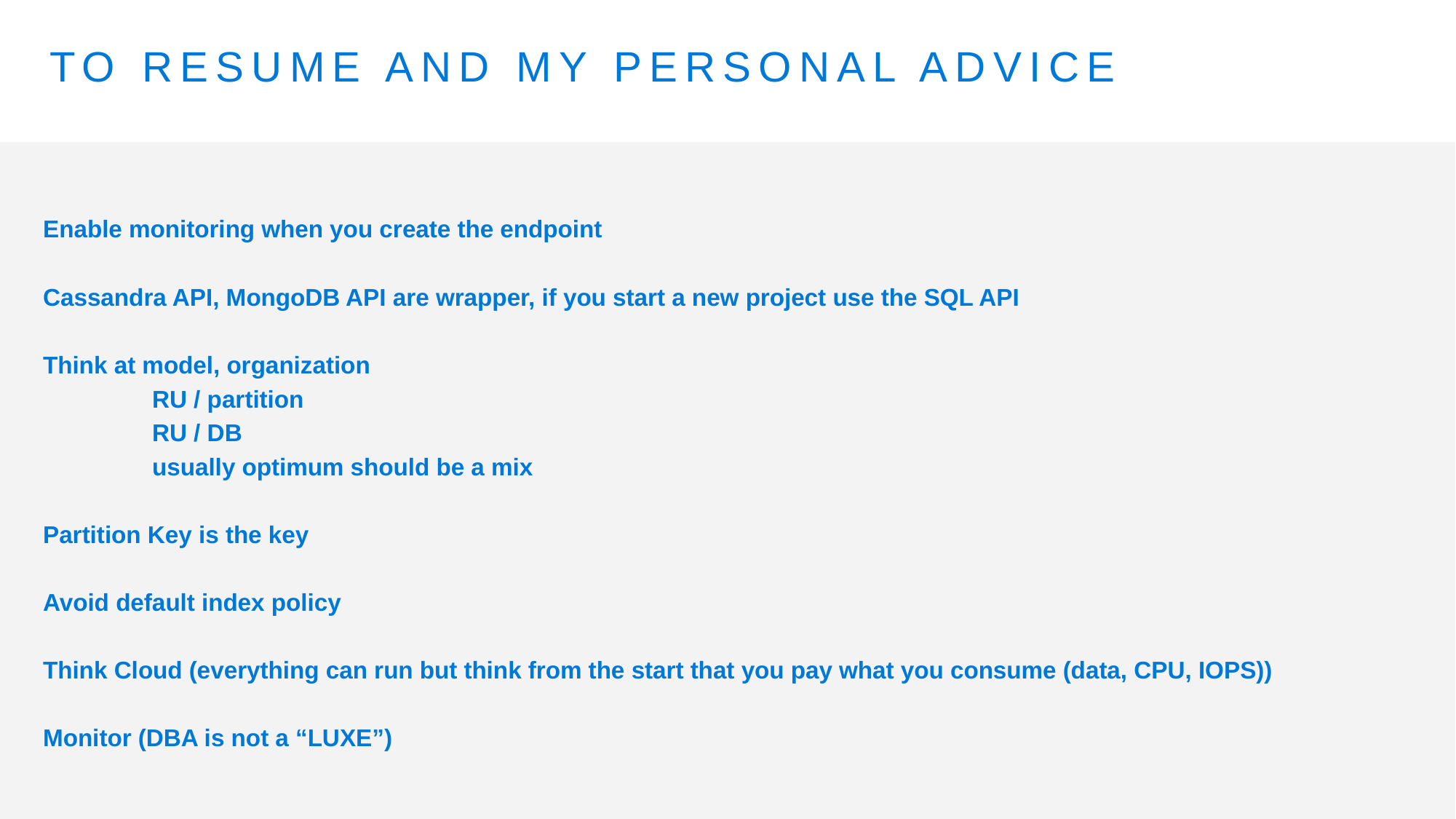

# TO Resume and my PERSONAL advice
Enable monitoring when you create the endpoint

Cassandra API, MongoDB API are wrapper, if you start a new project use the SQL API

Think at model, organization
	RU / partition
	RU / DB
	usually optimum should be a mix

Partition Key is the key

Avoid default index policy

Think Cloud (everything can run but think from the start that you pay what you consume (data, CPU, IOPS))

Monitor (DBA is not a “LUXE”)